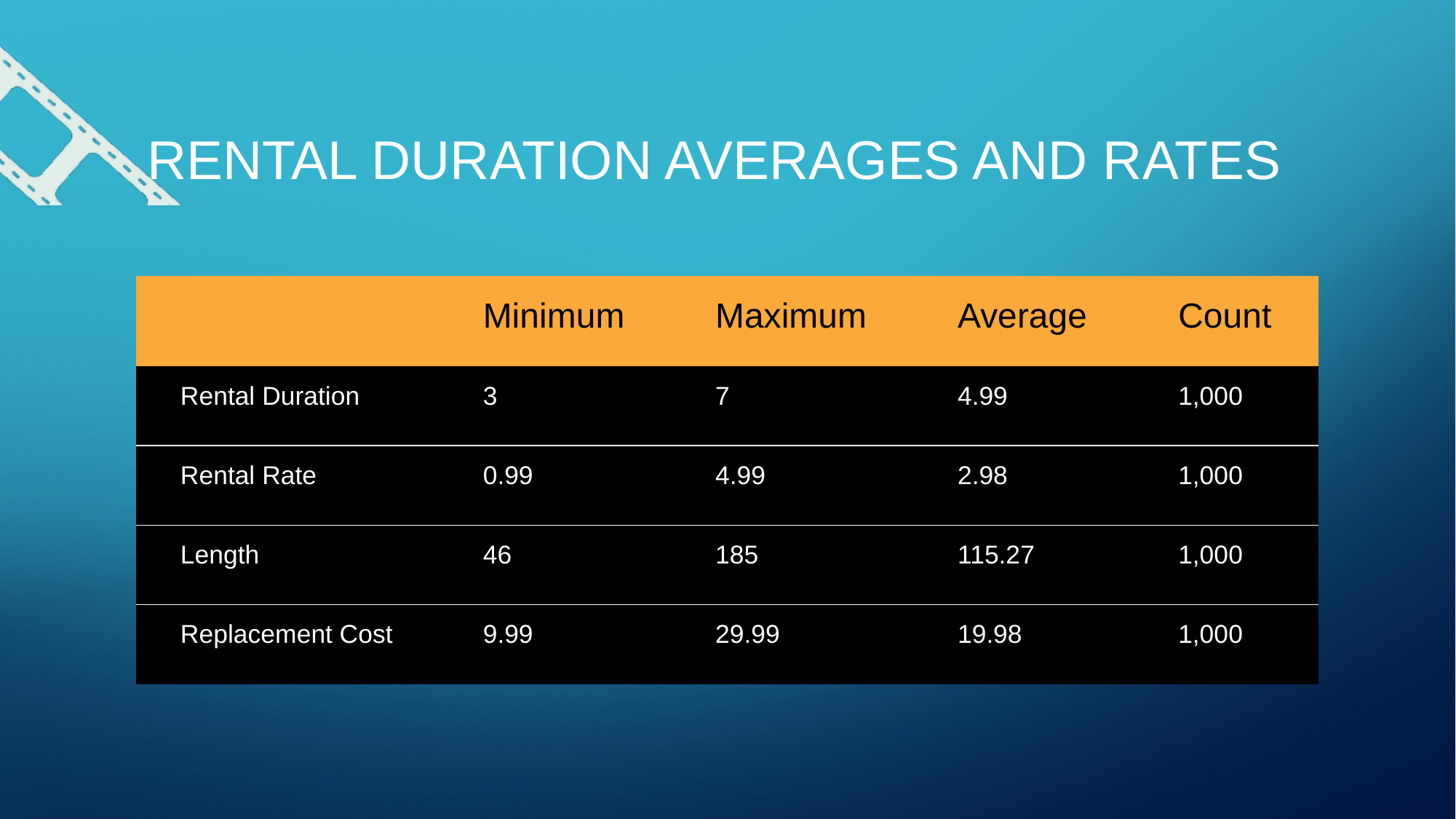

# Rental Duration Averages and Rates
|  | Minimum | Maximum | Average | Count |
| --- | --- | --- | --- | --- |
| Rental Duration | 3 | 7 | 4.99 | 1,000 |
| Rental Rate | 0.99 | 4.99 | 2.98 | 1,000 |
| Length | 46 | 185 | 115.27 | 1,000 |
| Replacement Cost | 9.99 | 29.99 | 19.98 | 1,000 |